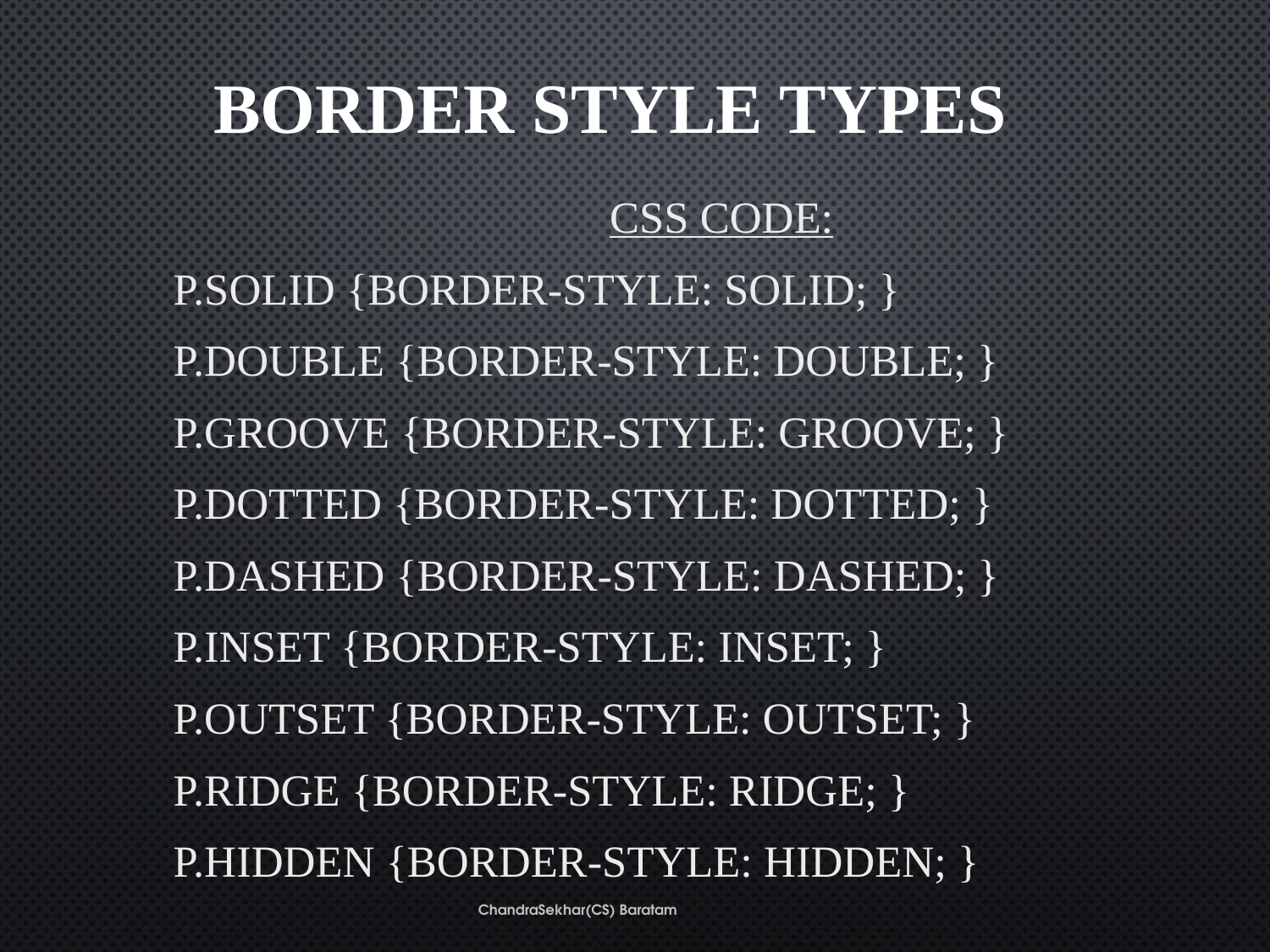

# Border Style Types
CSS Code:
p.solid {border-style: solid; }
p.double {border-style: double; }
p.groove {border-style: groove; }
p.dotted {border-style: dotted; }
p.dashed {border-style: dashed; }
p.inset {border-style: inset; }
p.outset {border-style: outset; }
p.ridge {border-style: ridge; }
p.hidden {border-style: hidden; }
ChandraSekhar(CS) Baratam